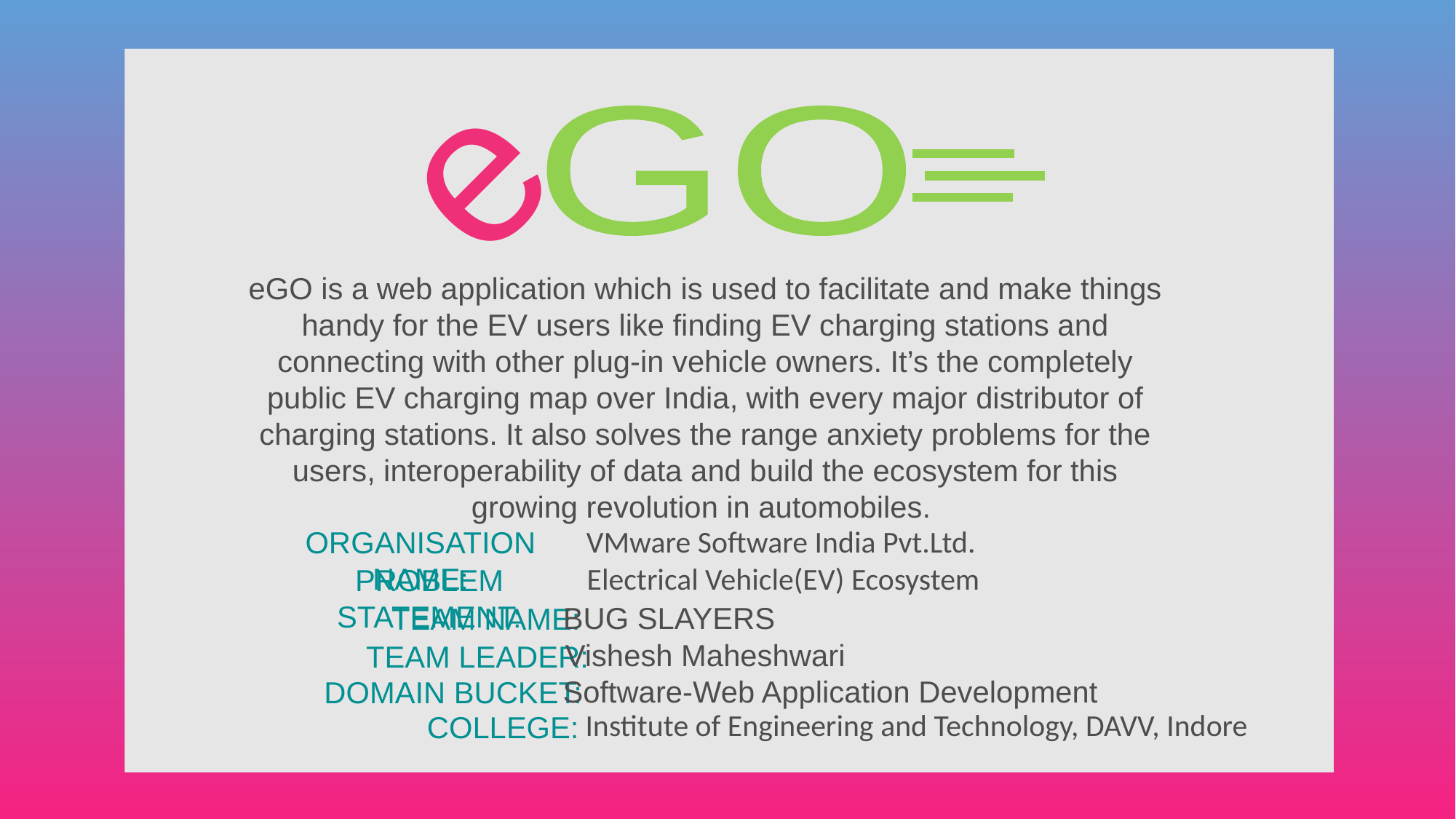

e

GO
eGO is a web application which is used to facilitate and make things handy for the EV users like finding EV charging stations and connecting with other plug-in vehicle owners. It’s the completely public EV charging map over India, with every major distributor of charging stations. It also solves the range anxiety problems for the users, interoperability of data and build the ecosystem for this growing revolution in automobiles.
VMware Software India Pvt.Ltd.
ORGANISATION NAME:
Electrical Vehicle(EV) Ecosystem
PROBLEM STATEMENT:
BUG SLAYERS
TEAM NAME:
Vishesh Maheshwari
TEAM LEADER:
Software-Web Application Development
DOMAIN BUCKET:
Institute of Engineering and Technology, DAVV, Indore
COLLEGE: